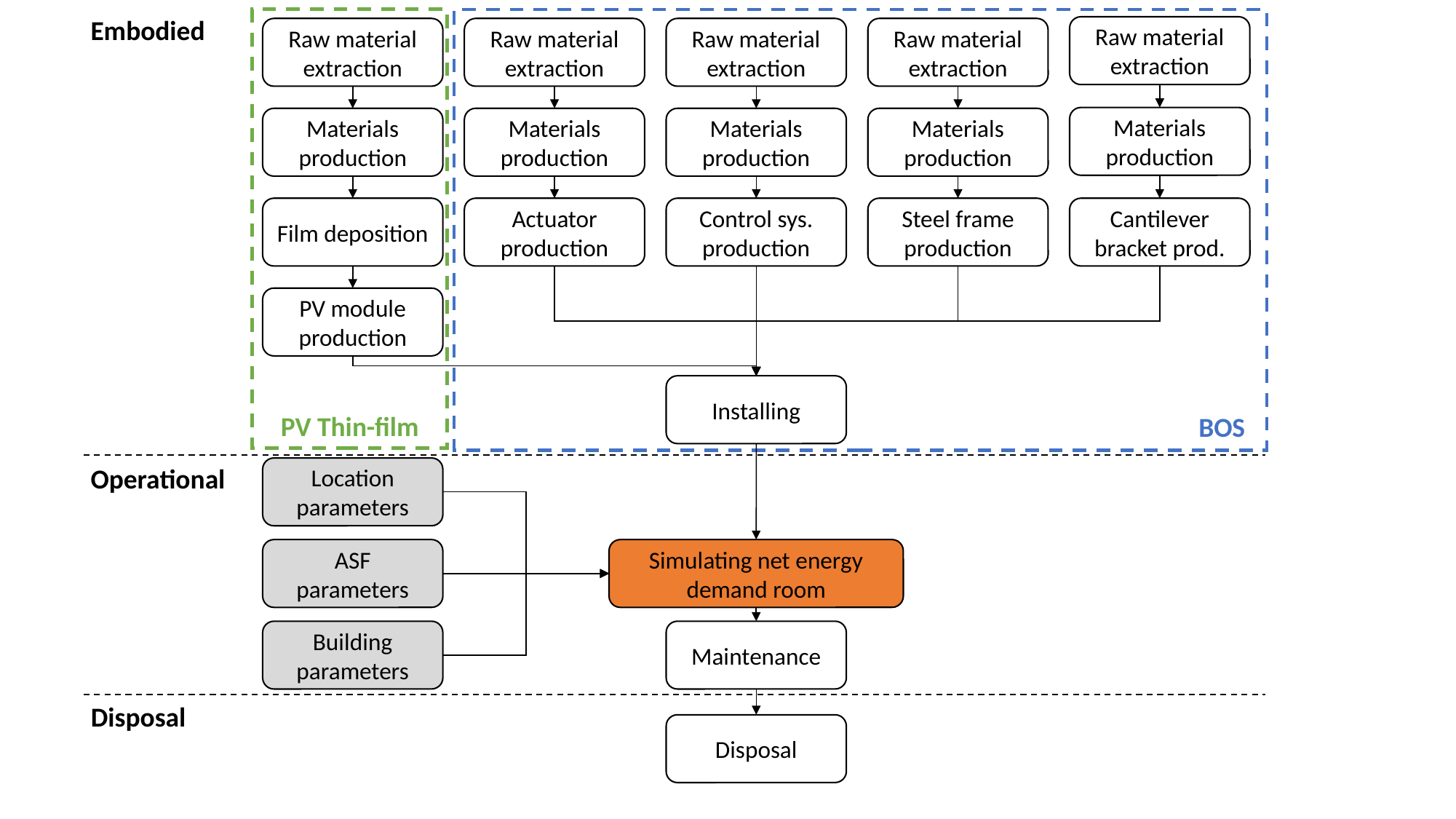

Embodied

PV Thin-film

													           BOS
Raw material extraction
Raw material extraction
Raw material extraction
Raw material extraction
Raw material extraction
Materials production
Materials production
Materials production
Materials production
Materials production
Control sys. production
Cantilever bracket prod.
Steel frame production
Actuator production
Film deposition
PV module production
Installing
Operational
Location parameters
Simulating net energy demand room
ASF parameters
Maintenance
Building parameters
Disposal
Disposal